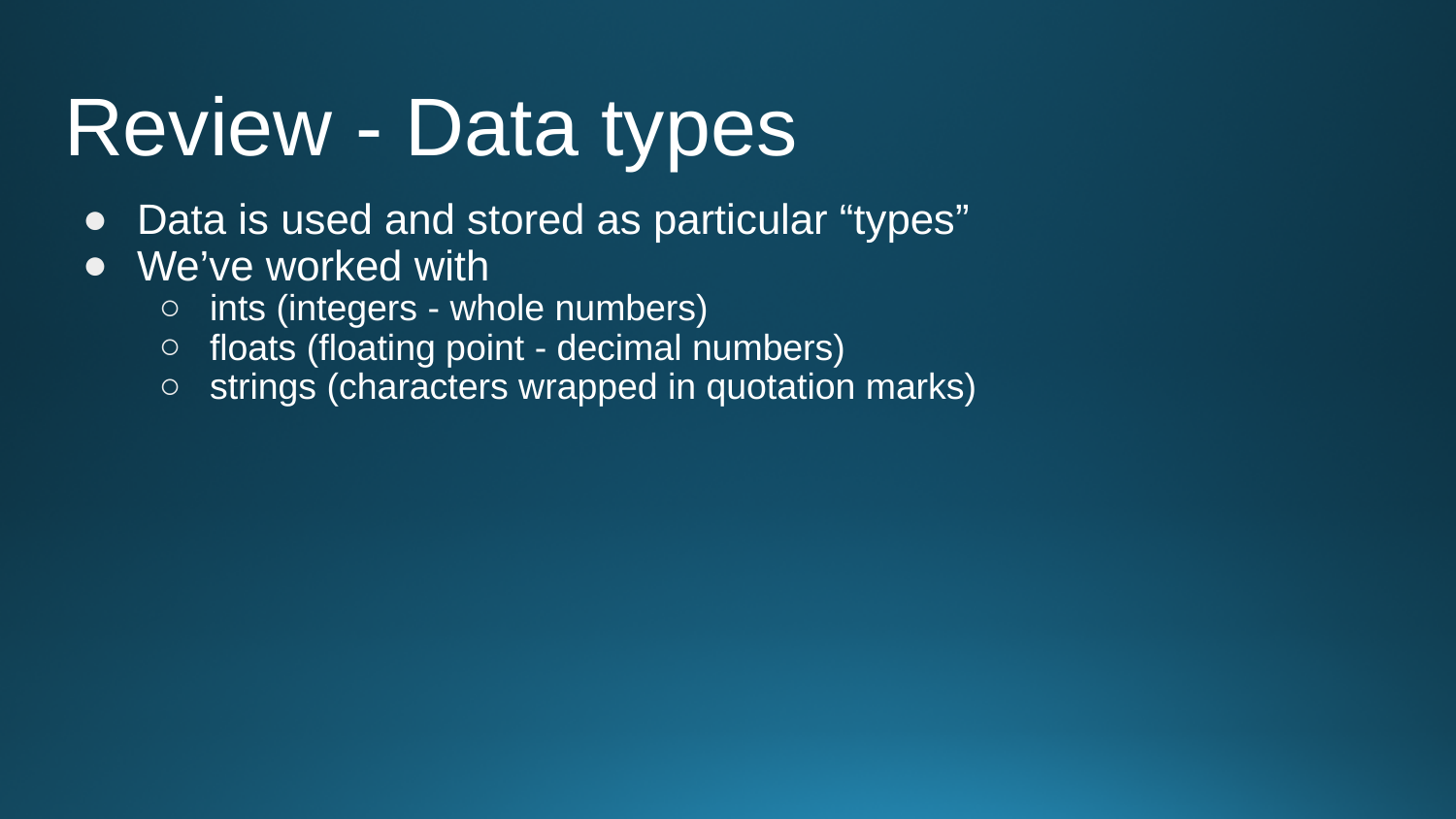

# Review - Data types
Data is used and stored as particular “types”
We’ve worked with
ints (integers - whole numbers)
floats (floating point - decimal numbers)
strings (characters wrapped in quotation marks)